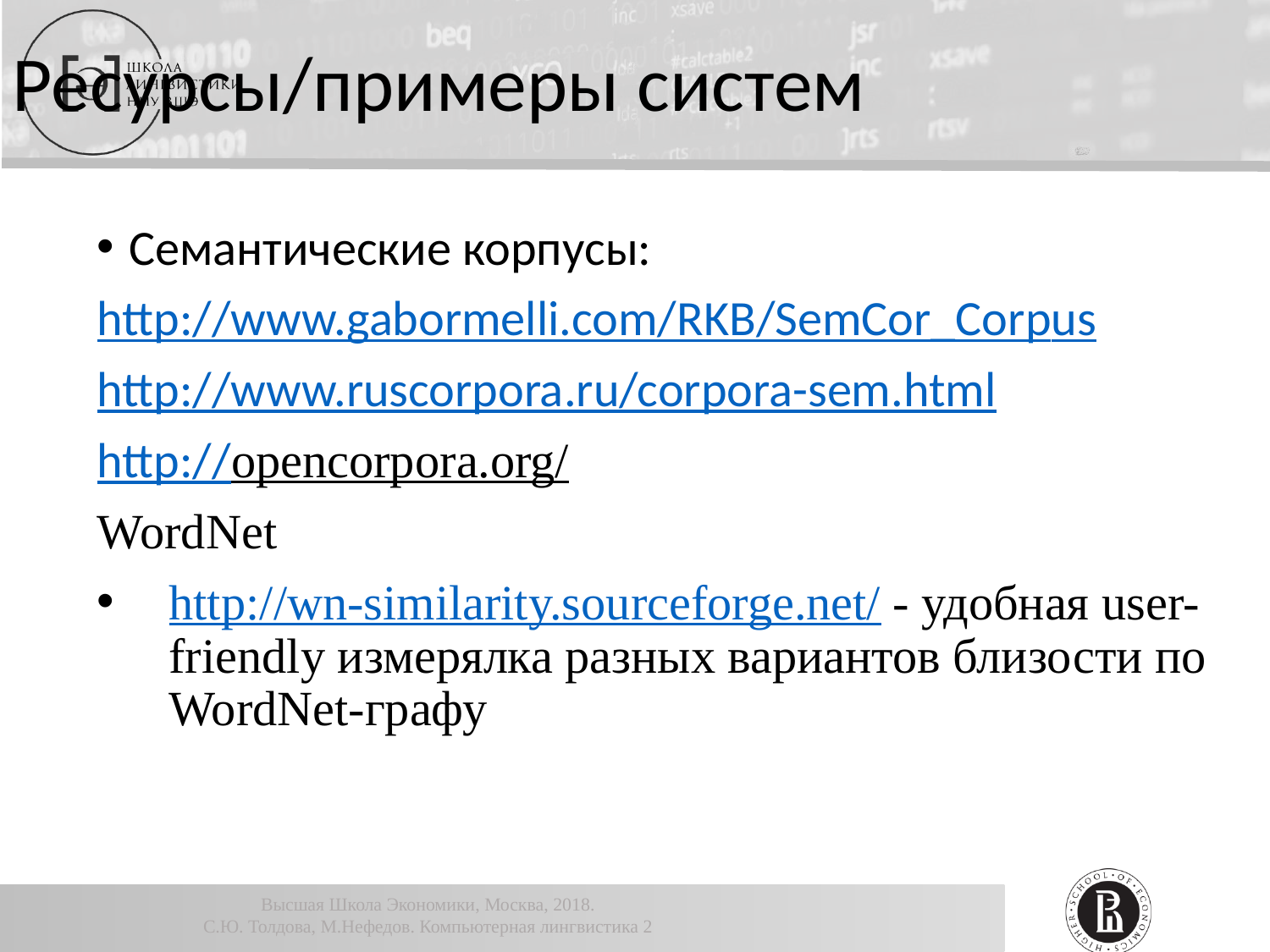

Ресурсы/примеры систем
Семантические корпусы:
http://www.gabormelli.com/RKB/SemCor_Corpus
http://www.ruscorpora.ru/corpora-sem.html
http://opencorpora.org/
WordNet
http://wn-similarity.sourceforge.net/ - удобная user-friendly измерялка разных вариантов близости по WordNet-графу